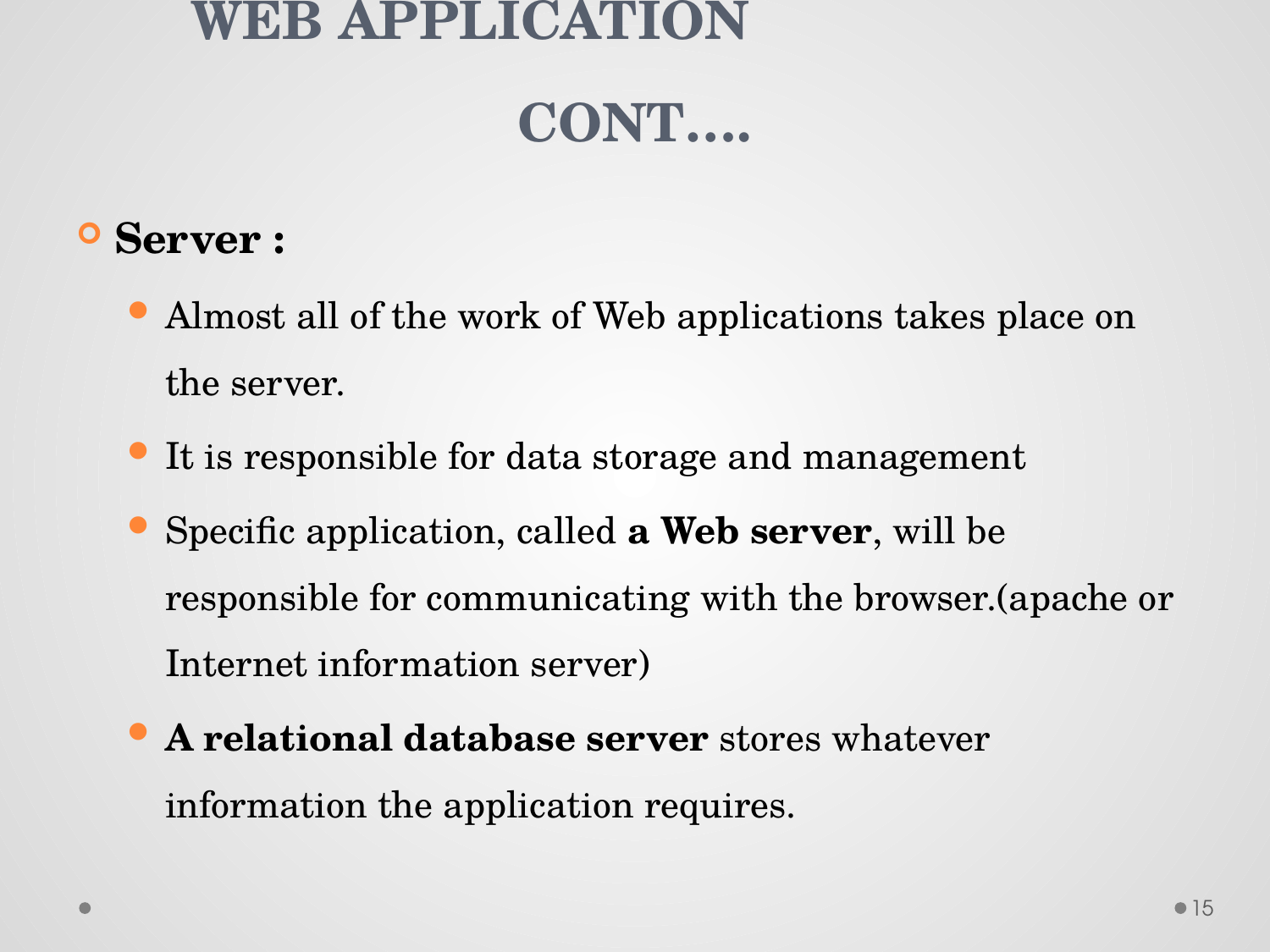

# web application 			cont….
Server :
Almost all of the work of Web applications takes place on the server.
It is responsible for data storage and management
Specific application, called a Web server, will be responsible for communicating with the browser.(apache or Internet information server)
A relational database server stores whatever information the application requires.

15